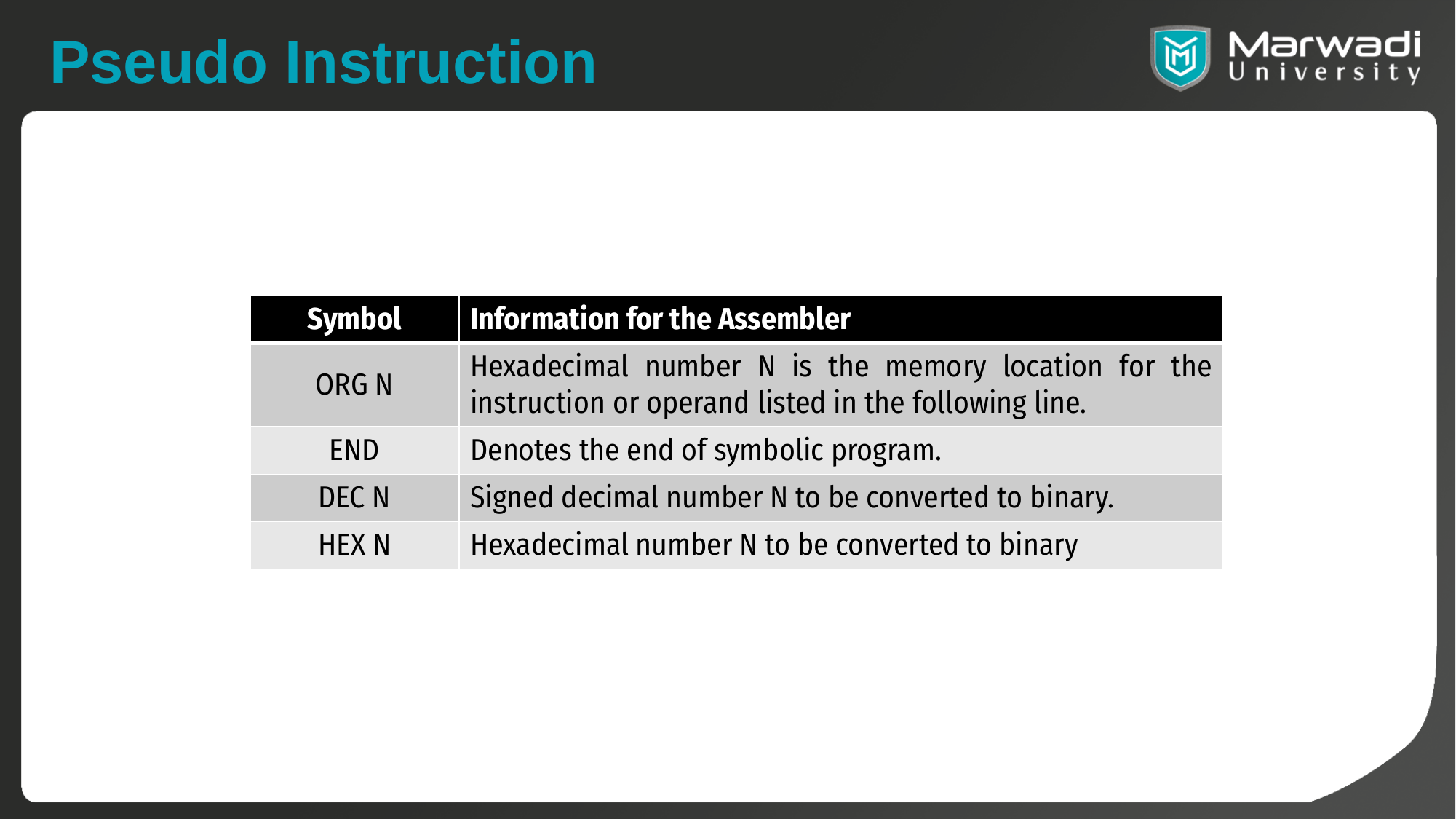

# Pseudo Instruction
| Symbol | Information for the Assembler |
| --- | --- |
| ORG N | Hexadecimal number N is the memory location for the instruction or operand listed in the following line. |
| END | Denotes the end of symbolic program. |
| DEC N | Signed decimal number N to be converted to binary. |
| HEX N | Hexadecimal number N to be converted to binary |